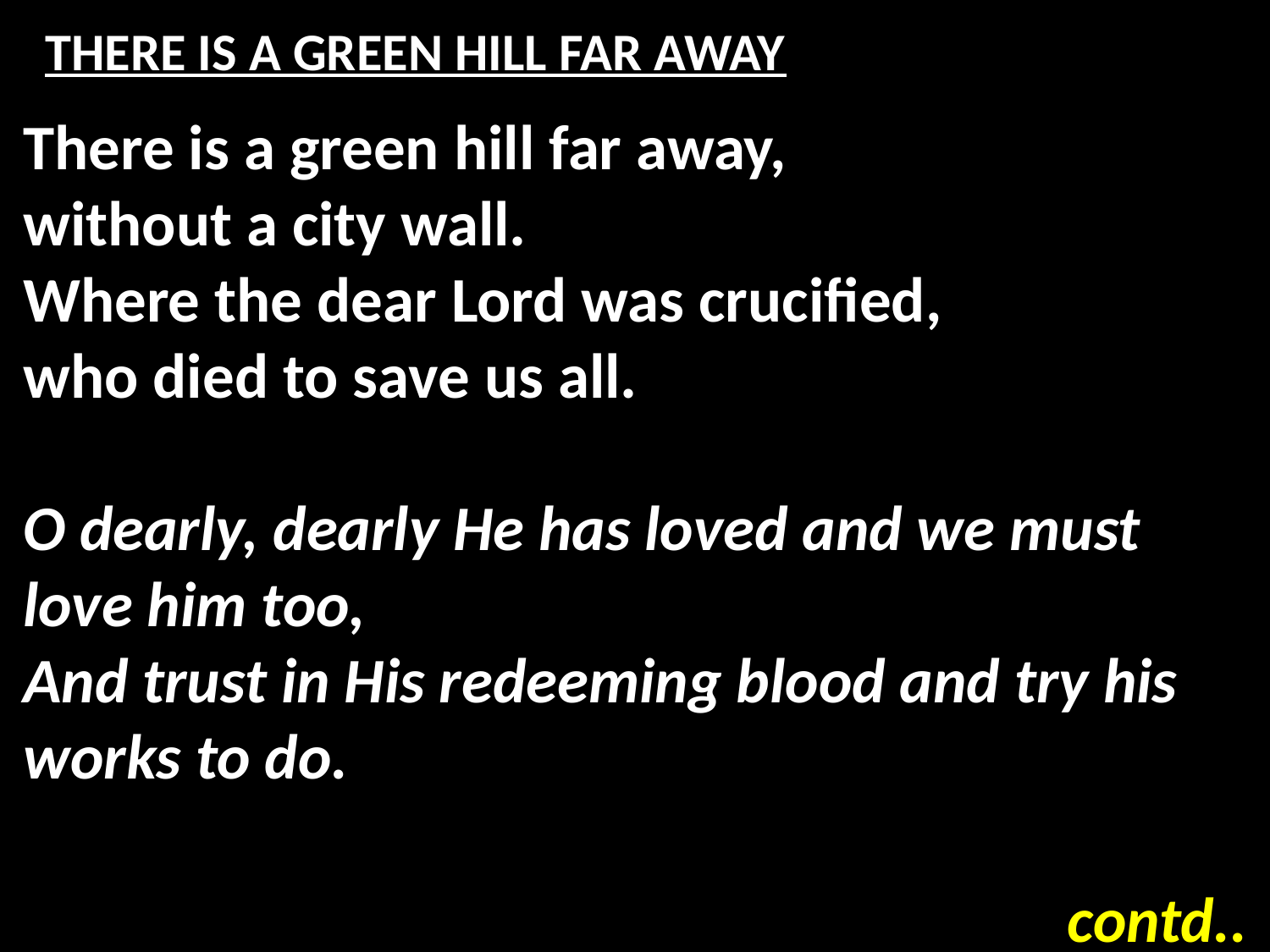

# THERE IS A GREEN HILL FAR AWAY
There is a green hill far away,
without a city wall.
Where the dear Lord was crucified,
who died to save us all.

O dearly, dearly He has loved and we must love him too,
And trust in His redeeming blood and try his works to do.
contd..